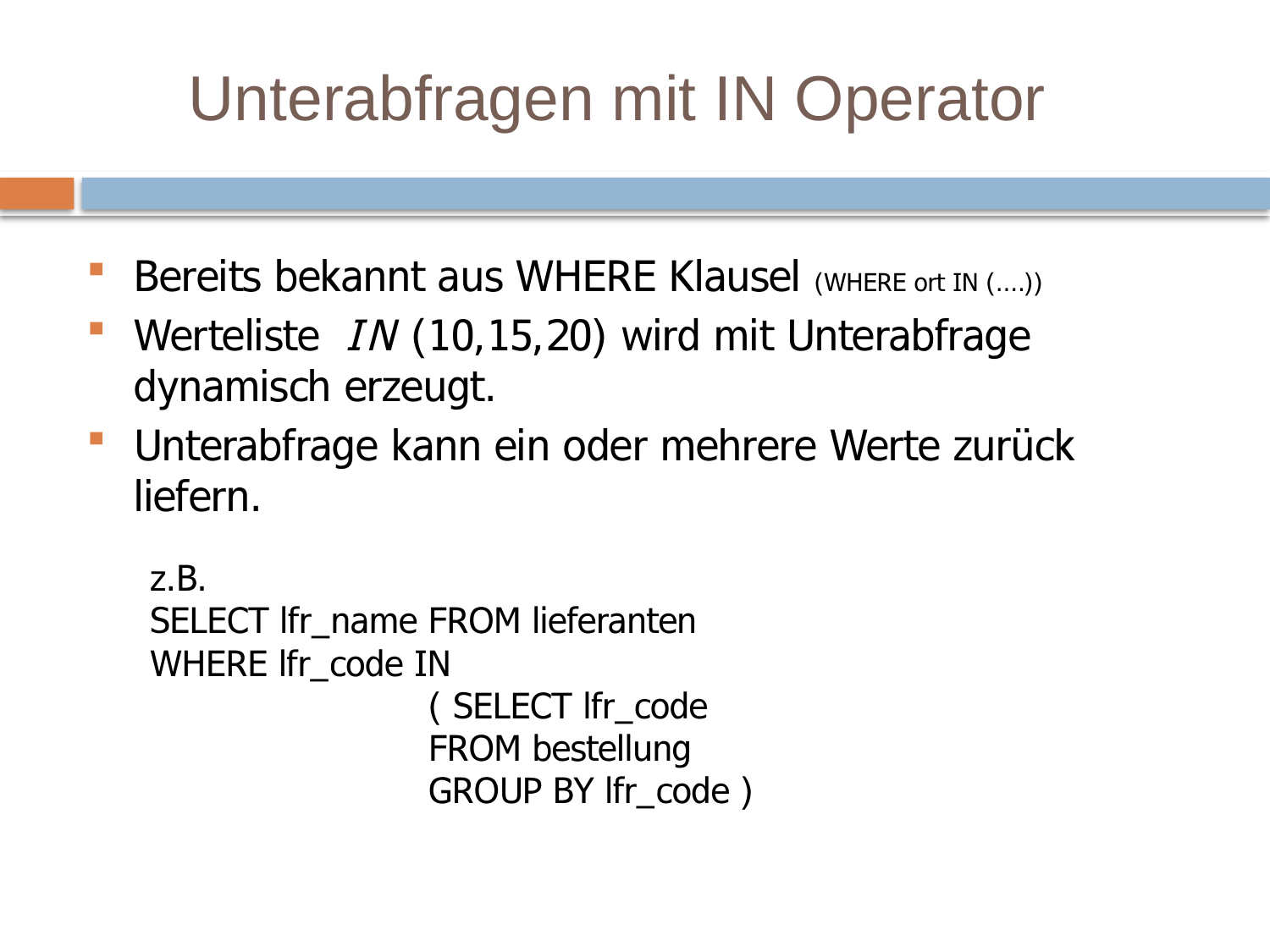

# Unterabfragen mit IN Operator

Bereits bekannt aus WHERE Klausel (WHERE ort IN (....))
Werteliste  IN (10,15,20) wird mit Unterabfrage dynamisch erzeugt.
Unterabfrage kann ein oder mehrere Werte zurück liefern.

z.B.
SELECT lfr_name FROM lieferanten
WHERE lfr_code IN
	( SELECT lfr_code
	FROM bestellung
	GROUP BY lfr_code )